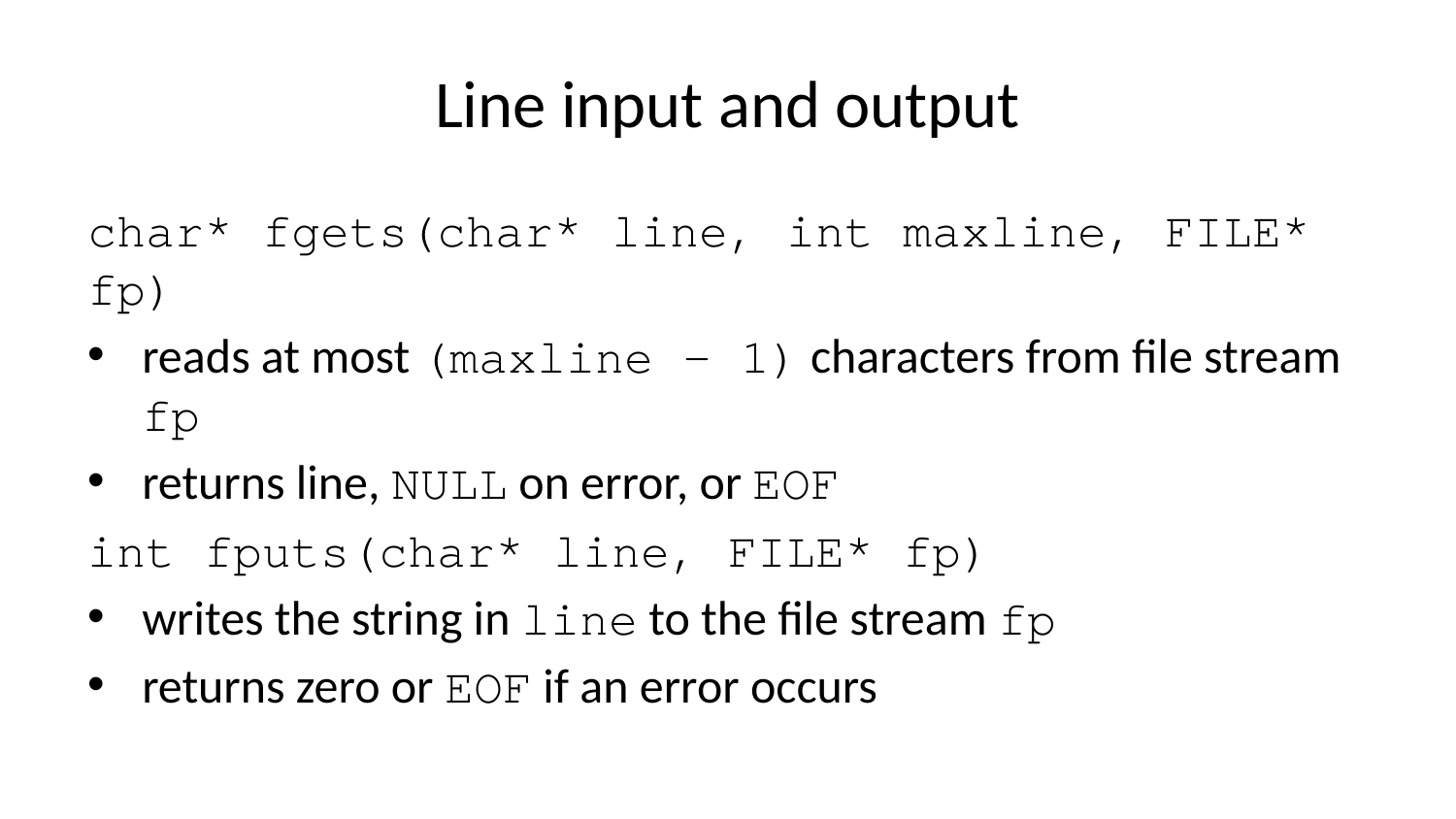

# Line input and output
char* fgets(char* line, int maxline, FILE* fp)
reads at most (maxline - 1) characters from file stream fp
returns line, NULL on error, or EOF
int fputs(char* line, FILE* fp)
writes the string in line to the file stream fp
returns zero or EOF if an error occurs